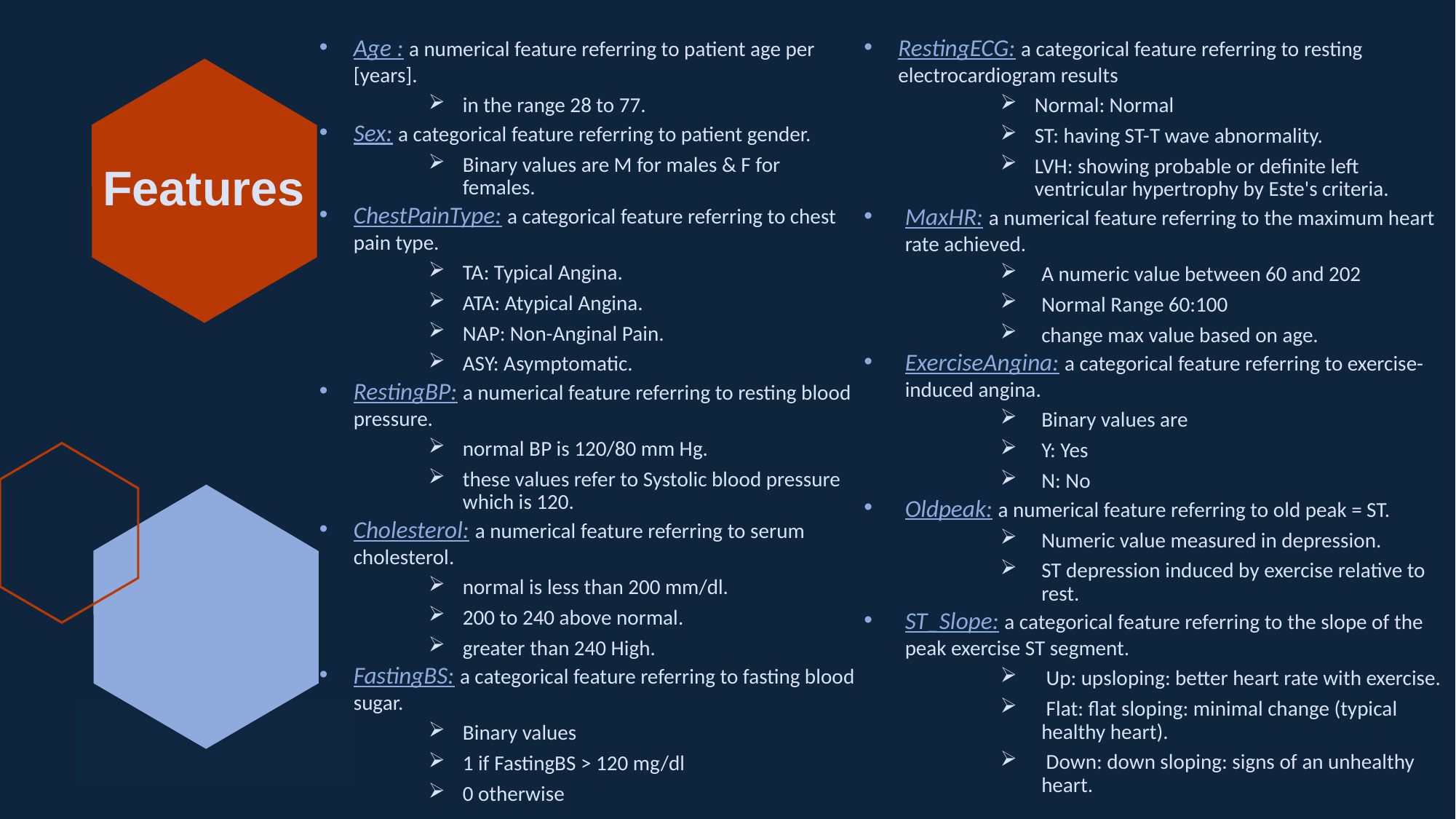

Age : a numerical feature referring to patient age per [years].
in the range 28 to 77.
Sex: a categorical feature referring to patient gender.
Binary values are M for males & F for females.
ChestPainType: a categorical feature referring to chest pain type.
TA: Typical Angina.
ATA: Atypical Angina.
NAP: Non-Anginal Pain.
ASY: Asymptomatic.
RestingBP: a numerical feature referring to resting blood pressure.
normal BP is 120/80 mm Hg.
these values refer to Systolic blood pressure which is 120.
Cholesterol: a numerical feature referring to serum cholesterol.
normal is less than 200 mm/dl.
200 to 240 above normal.
greater than 240 High.
FastingBS: a categorical feature referring to fasting blood sugar.
Binary values
1 if FastingBS > 120 mg/dl
0 otherwise

RestingECG: a categorical feature referring to resting electrocardiogram results
Normal: Normal
ST: having ST-T wave abnormality.
LVH: showing probable or definite left ventricular hypertrophy by Este's criteria.
MaxHR: a numerical feature referring to the maximum heart rate achieved.
A numeric value between 60 and 202
Normal Range 60:100
change max value based on age.
ExerciseAngina: a categorical feature referring to exercise-induced angina.
Binary values are
Y: Yes
N: No
Oldpeak: a numerical feature referring to old peak = ST.
Numeric value measured in depression.
ST depression induced by exercise relative to rest.
ST_Slope: a categorical feature referring to the slope of the peak exercise ST segment.
 Up: upsloping: better heart rate with exercise.
 Flat: flat sloping: minimal change (typical healthy heart).
 Down: down sloping: signs of an unhealthy heart.
# Features